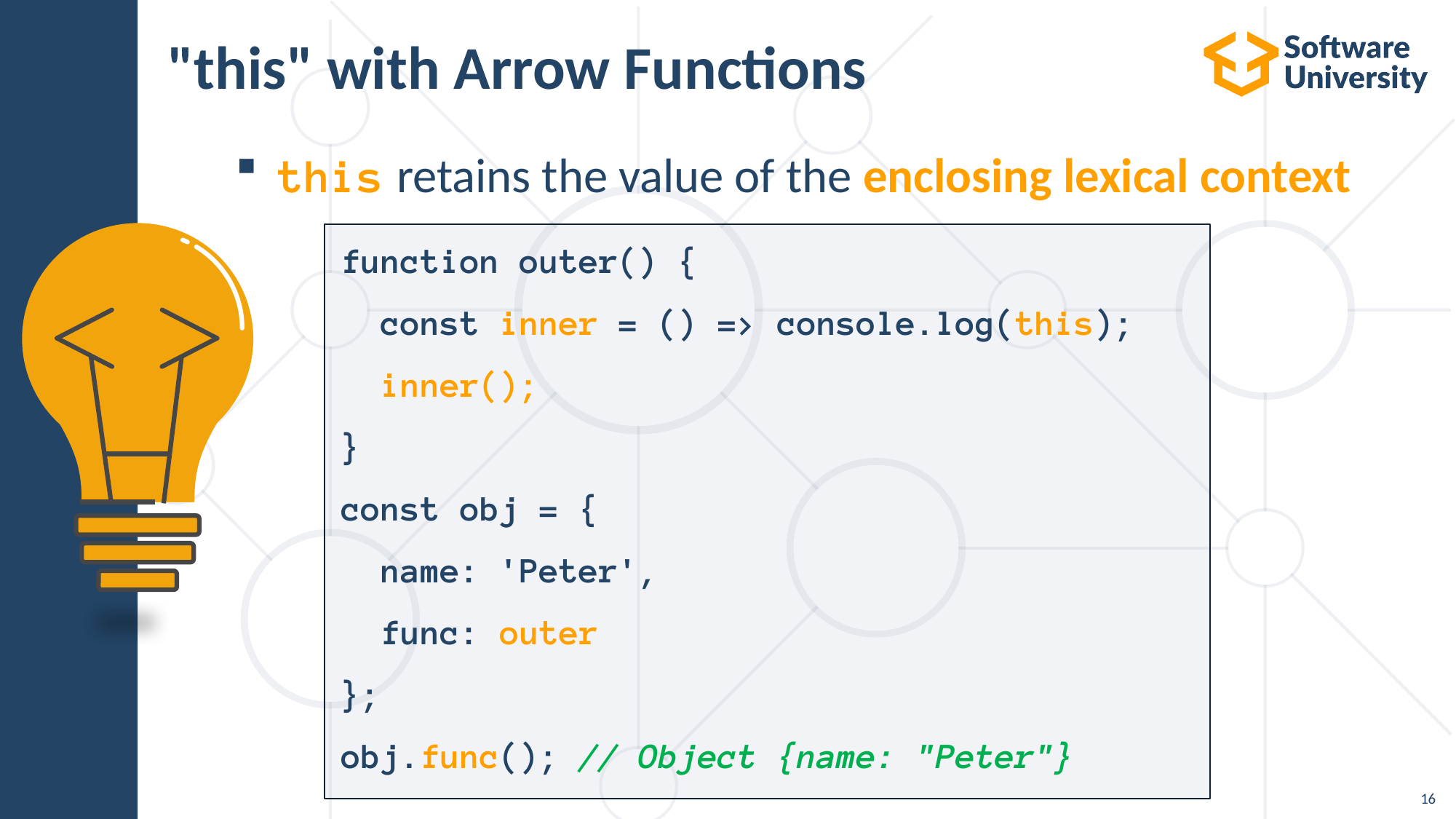

# "this" with Arrow Functions
this retains the value of the enclosing lexical context
function outer() {
  const inner = () => console.log(this);
  inner();
}
const obj = {
  name: 'Peter',
  func: outer
};
obj.func(); // Object {name: "Peter"}
16